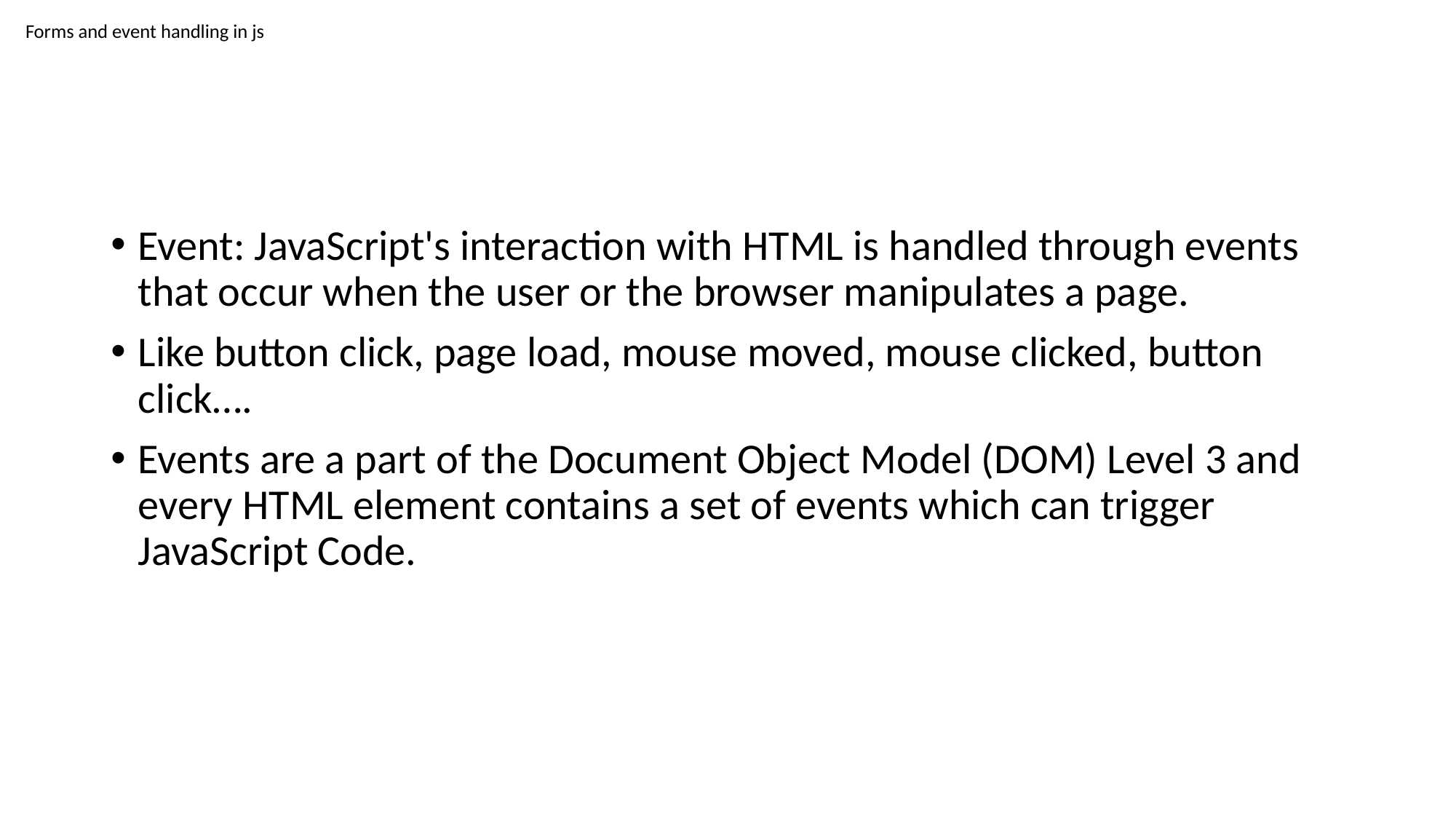

# Forms and event handling in js
Event: JavaScript's interaction with HTML is handled through events that occur when the user or the browser manipulates a page.
Like button click, page load, mouse moved, mouse clicked, button click….
Events are a part of the Document Object Model (DOM) Level 3 and every HTML element contains a set of events which can trigger JavaScript Code.